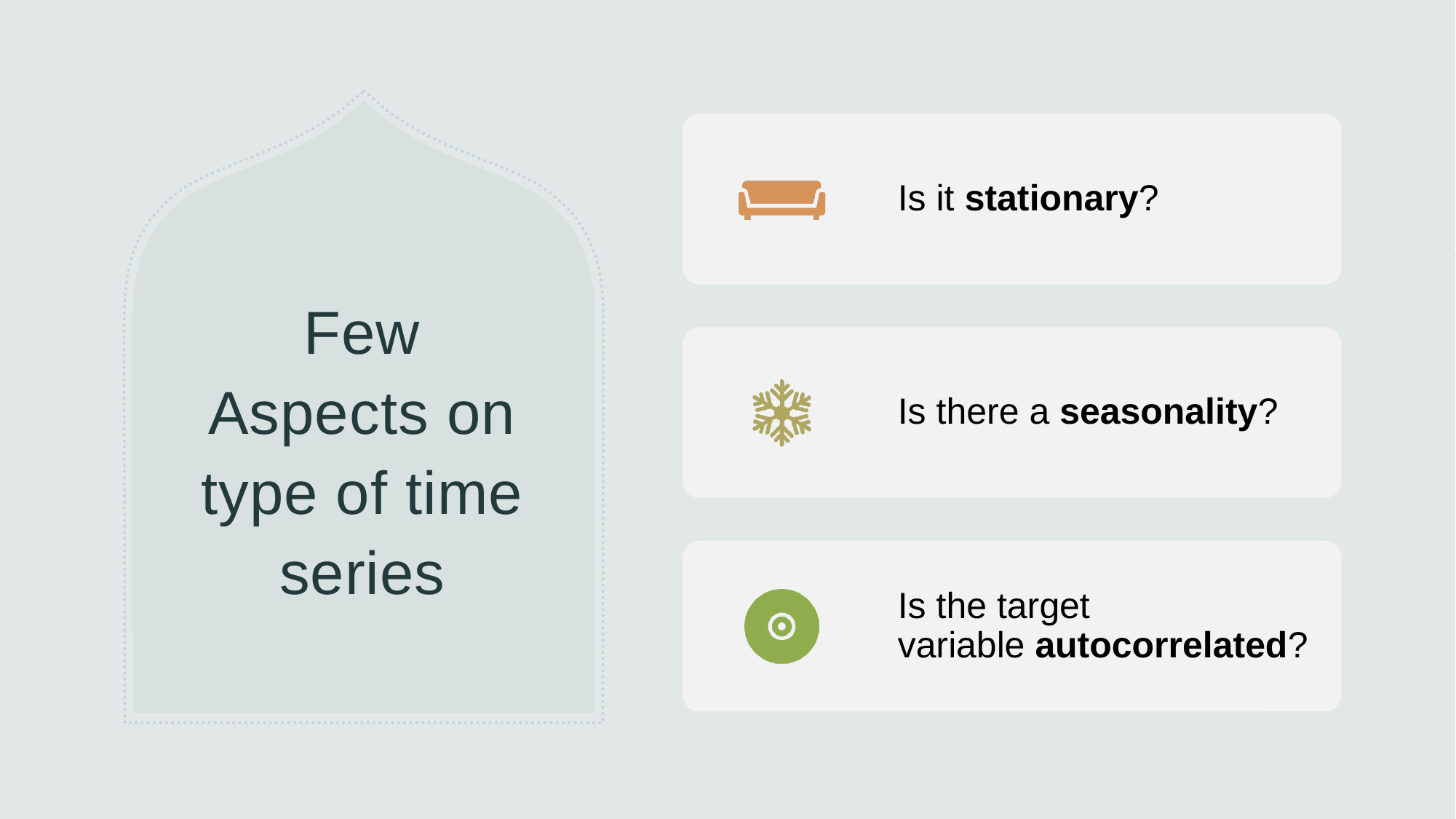

Is it stationary?
Is there a seasonality?
Is the target variable autocorrelated?
# Few Aspects on type of time series